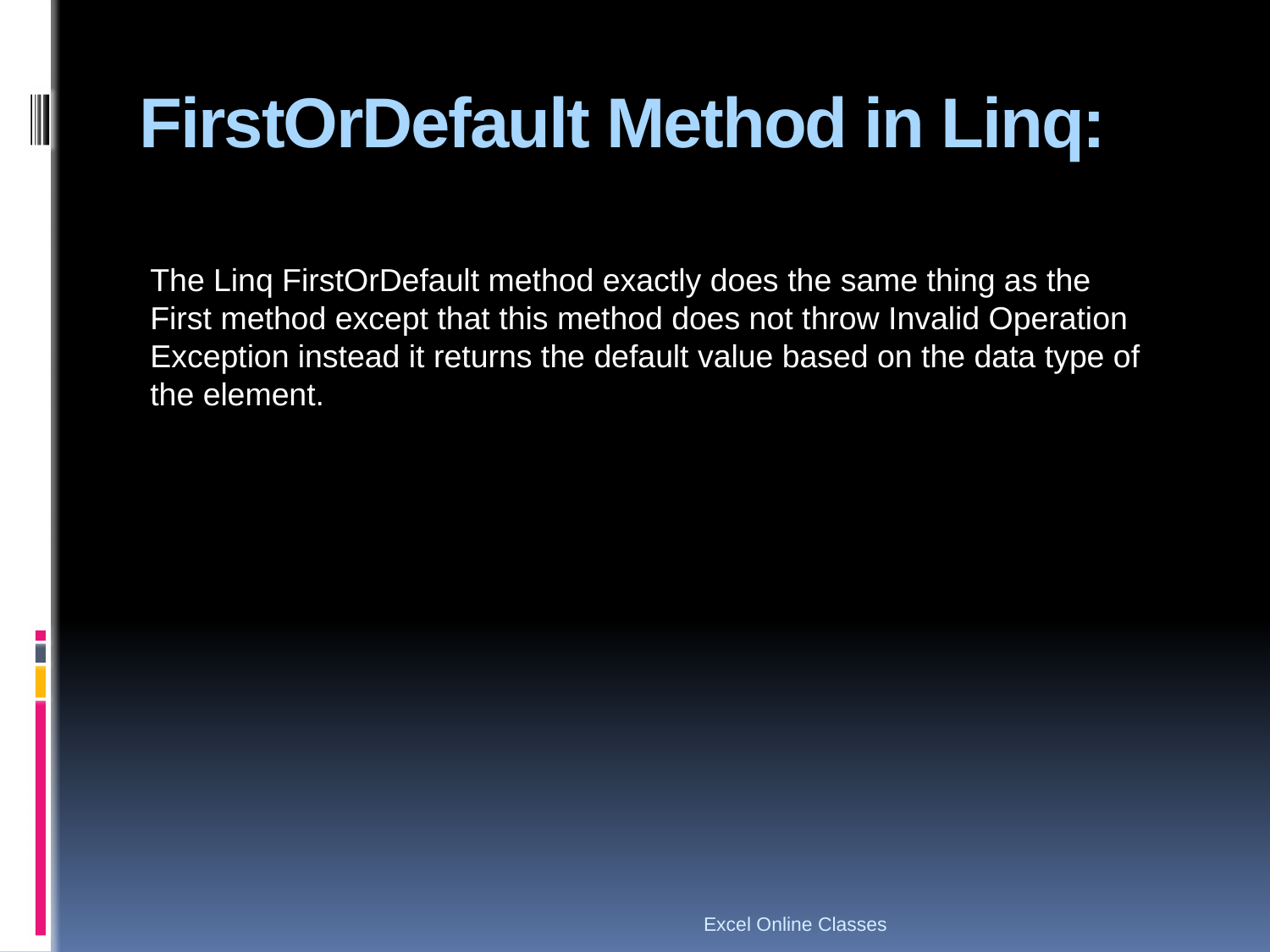

# FirstOrDefault Method in Linq:
The Linq FirstOrDefault method exactly does the same thing as the First method except that this method does not throw Invalid Operation Exception instead it returns the default value based on the data type of the element.
Excel Online Classes